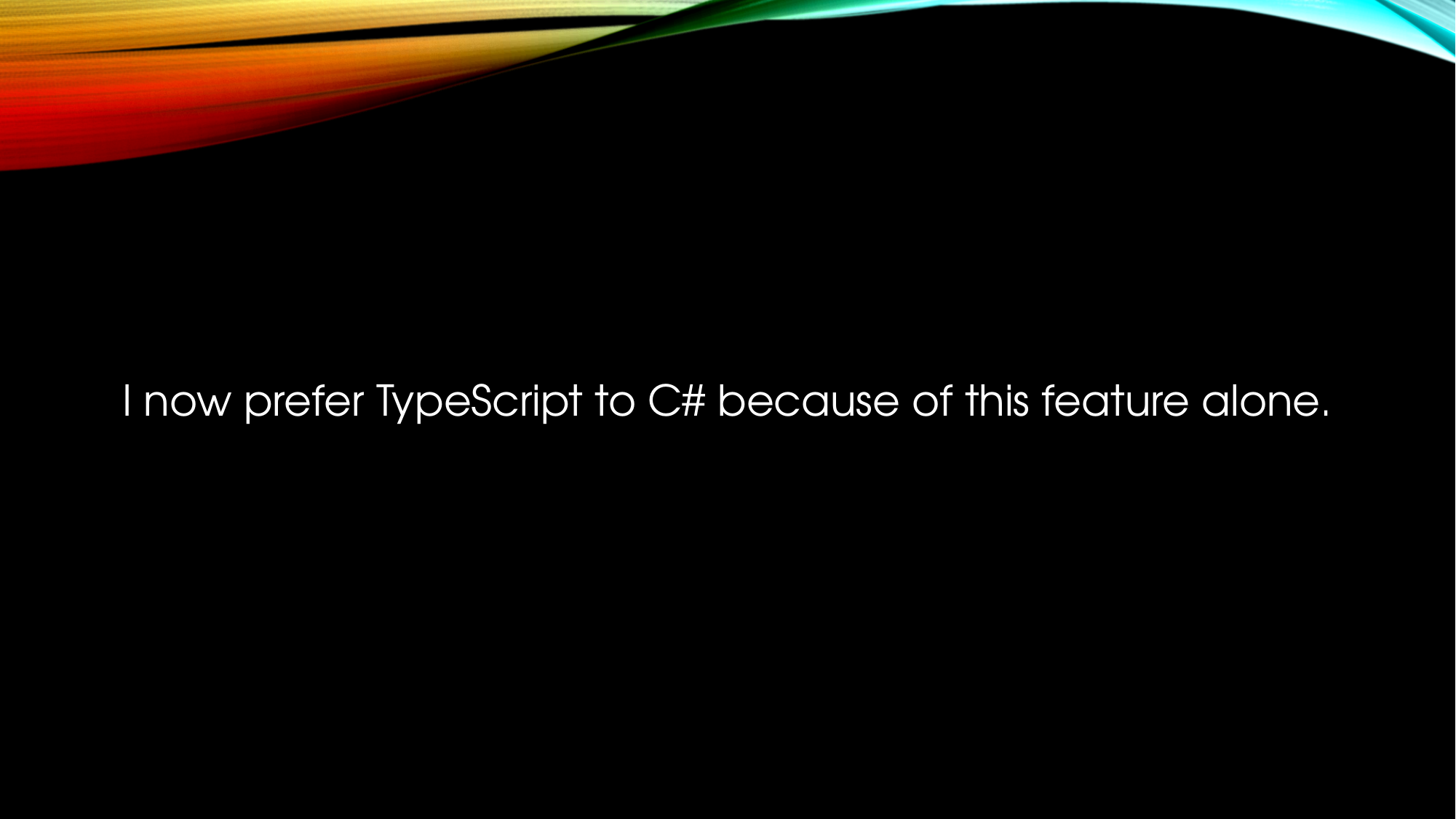

I now prefer TypeScript to C# because of this feature alone.